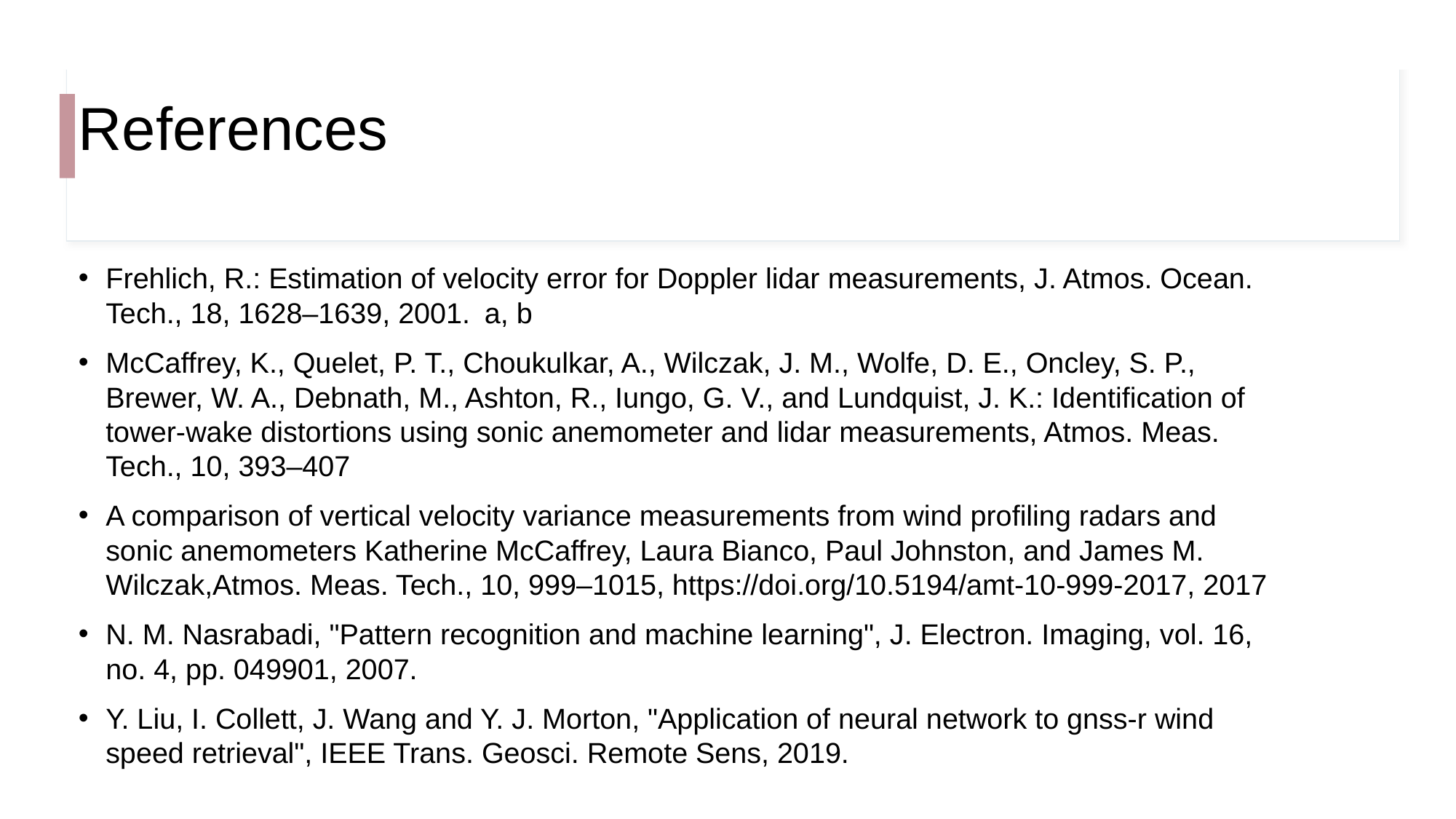

A comparison of vertical velocity variance measurements from wind profiling radars and sonic anemometers
Katherine McCaffrey, Laura Bianco, Paul Johnston, and James M. Wilczak
Atmos. Meas. Tech., 10, 999–1015, https://doi.org/10.5194/amt-10-999-2017, 2017

# References
Frehlich, R.: Estimation of velocity error for Doppler lidar measurements, J. Atmos. Ocean. Tech., 18, 1628–1639, 2001. a, b
McCaffrey, K., Quelet, P. T., Choukulkar, A., Wilczak, J. M., Wolfe, D. E., Oncley, S. P., Brewer, W. A., Debnath, M., Ashton, R., Iungo, G. V., and Lundquist, J. K.: Identification of tower-wake distortions using sonic anemometer and lidar measurements, Atmos. Meas. Tech., 10, 393–407
A comparison of vertical velocity variance measurements from wind profiling radars and sonic anemometers Katherine McCaffrey, Laura Bianco, Paul Johnston, and James M. Wilczak,Atmos. Meas. Tech., 10, 999–1015, https://doi.org/10.5194/amt-10-999-2017, 2017
N. M. Nasrabadi, "Pattern recognition and machine learning", J. Electron. Imaging, vol. 16, no. 4, pp. 049901, 2007.
Y. Liu, I. Collett, J. Wang and Y. J. Morton, "Application of neural network to gnss-r wind speed retrieval", IEEE Trans. Geosci. Remote Sens, 2019.